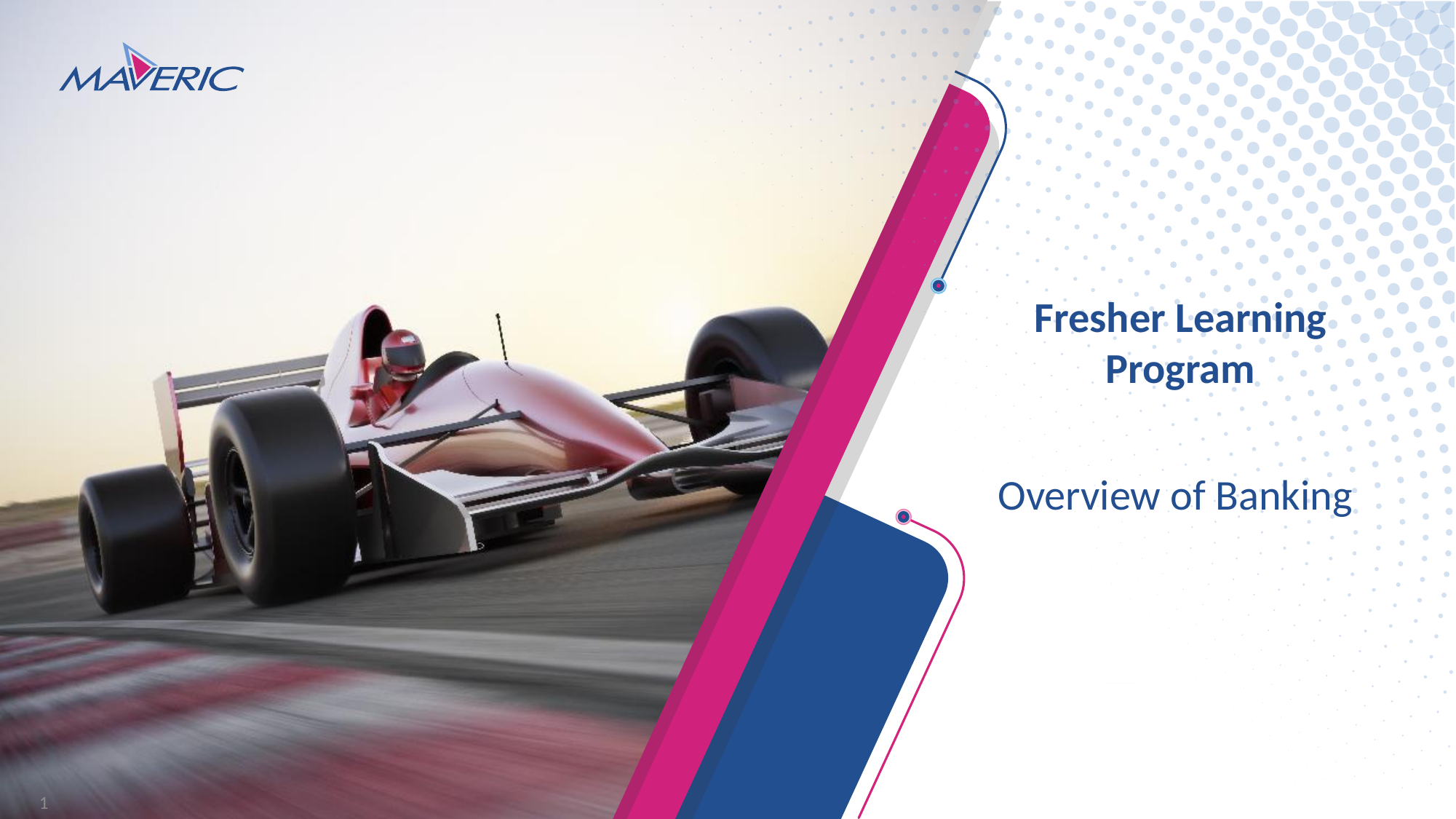

Fresher Learning Program
# Overview of Banking

1